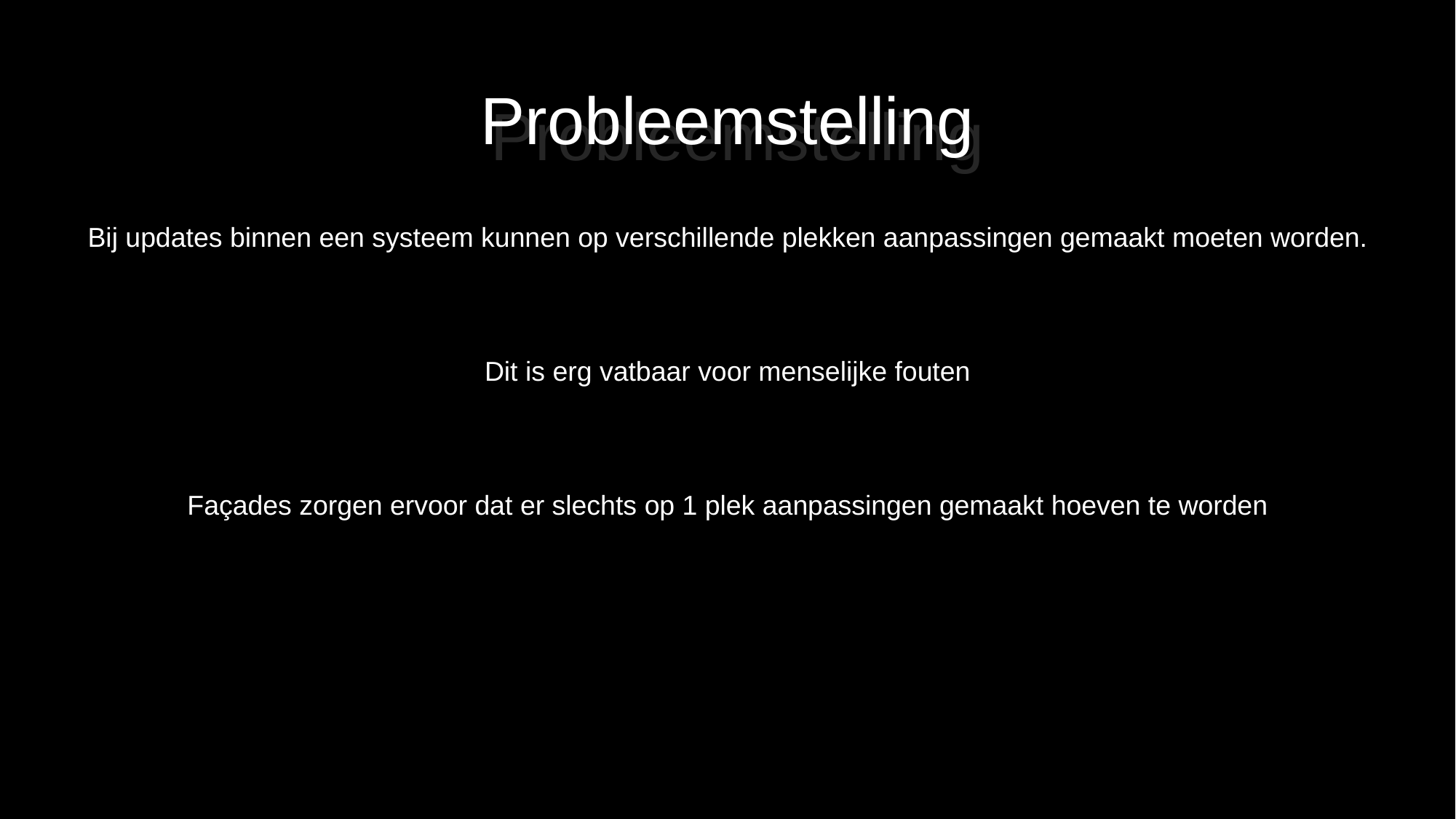

# Probleemstelling
Probleemstelling
Bij updates binnen een systeem kunnen op verschillende plekken aanpassingen gemaakt moeten worden.

Dit is erg vatbaar voor menselijke fouten

Façades zorgen ervoor dat er slechts op 1 plek aanpassingen gemaakt hoeven te worden